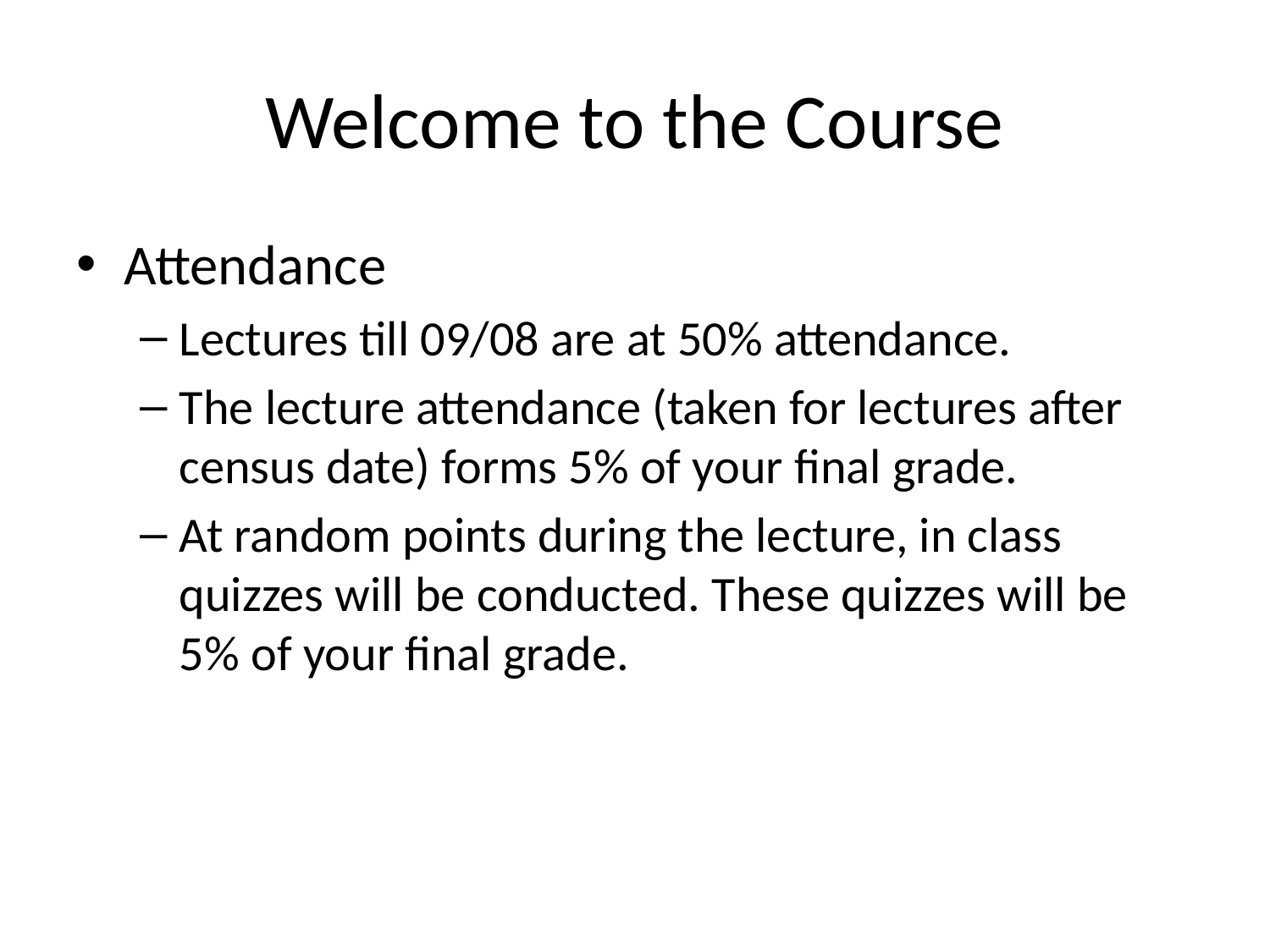

# Welcome to the Course
Attendance
Lectures till 09/08 are at 50% attendance.
The lecture attendance (taken for lectures after census date) forms 5% of your final grade.
At random points during the lecture, in class quizzes will be conducted. These quizzes will be 5% of your final grade.